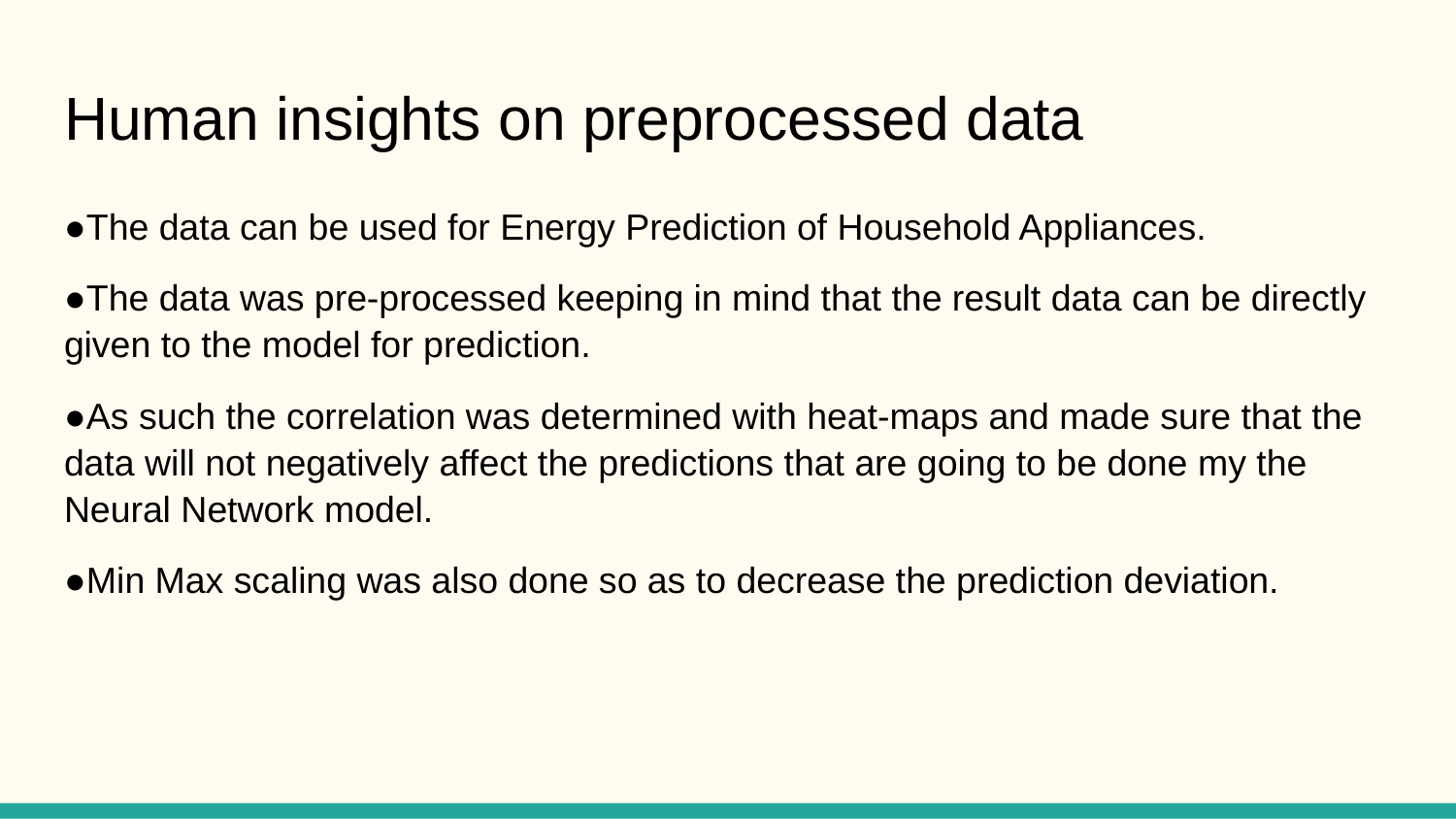

# Human insights on preprocessed data
●The data can be used for Energy Prediction of Household Appliances.
●The data was pre-processed keeping in mind that the result data can be directly given to the model for prediction.
●As such the correlation was determined with heat-maps and made sure that the data will not negatively affect the predictions that are going to be done my the Neural Network model.
●Min Max scaling was also done so as to decrease the prediction deviation.